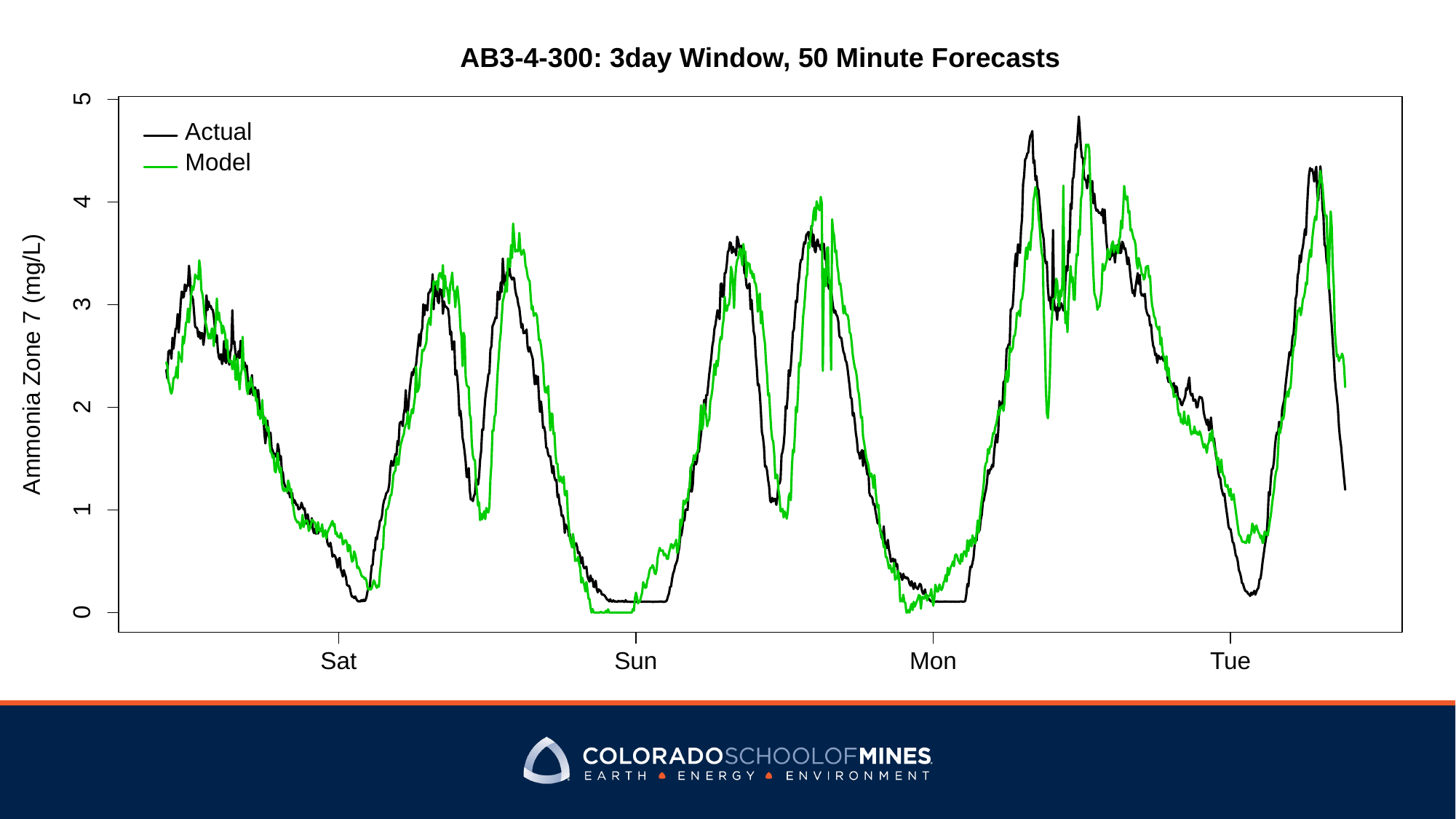

AB3-4-300: 3day Window, 50 Minute Forecasts
5

Actual

Model

4

3

Ammonia Zone 7 (mg/L)
2

1

0

Sat
Sun
Mon
Tue